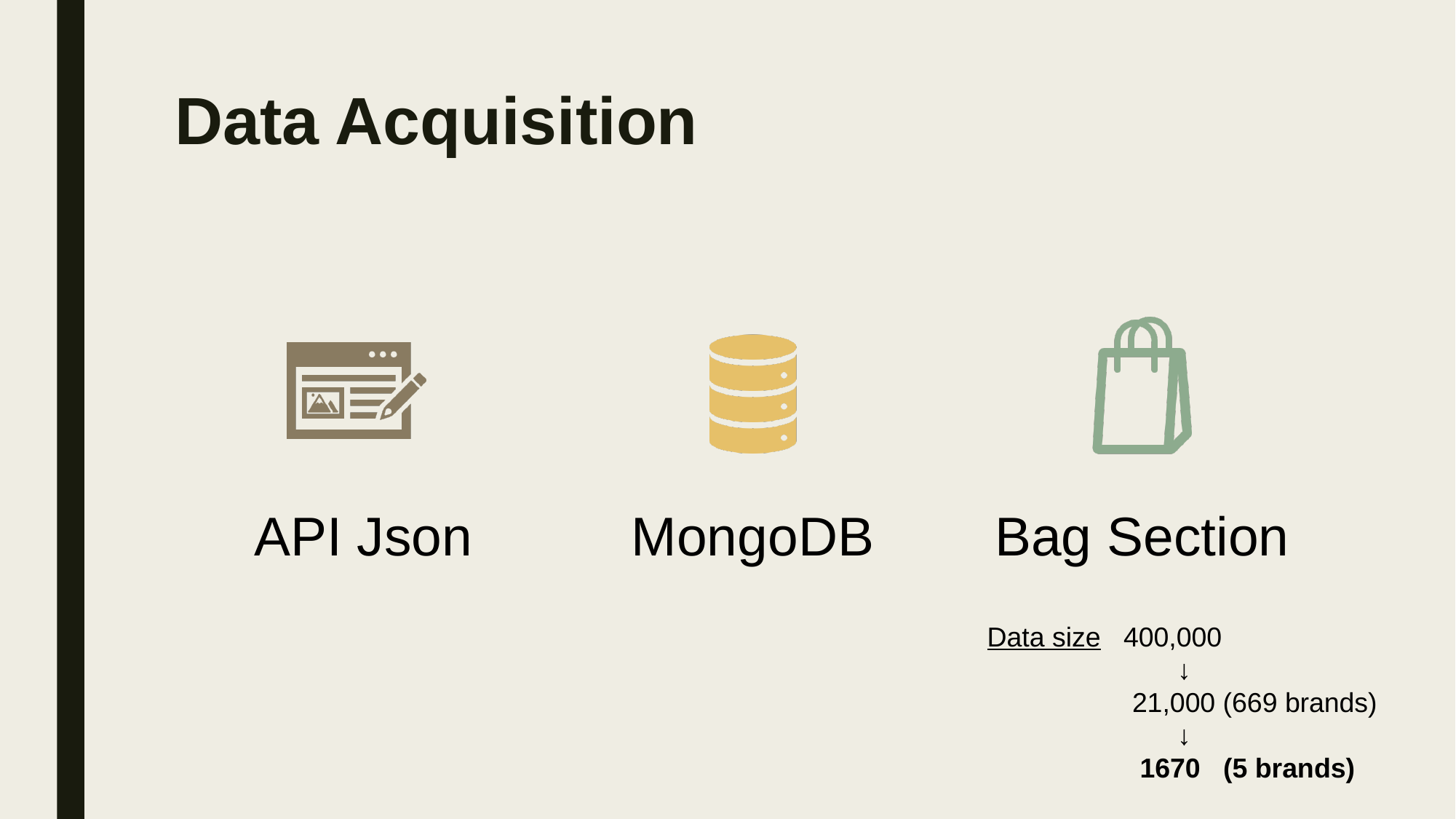

# Data Acquisition
API Json
MongoDB
Bag Section
Data size   400,000
                         ↓
                   21,000 (669 brands)
                         ↓
                    1670   (5 brands)